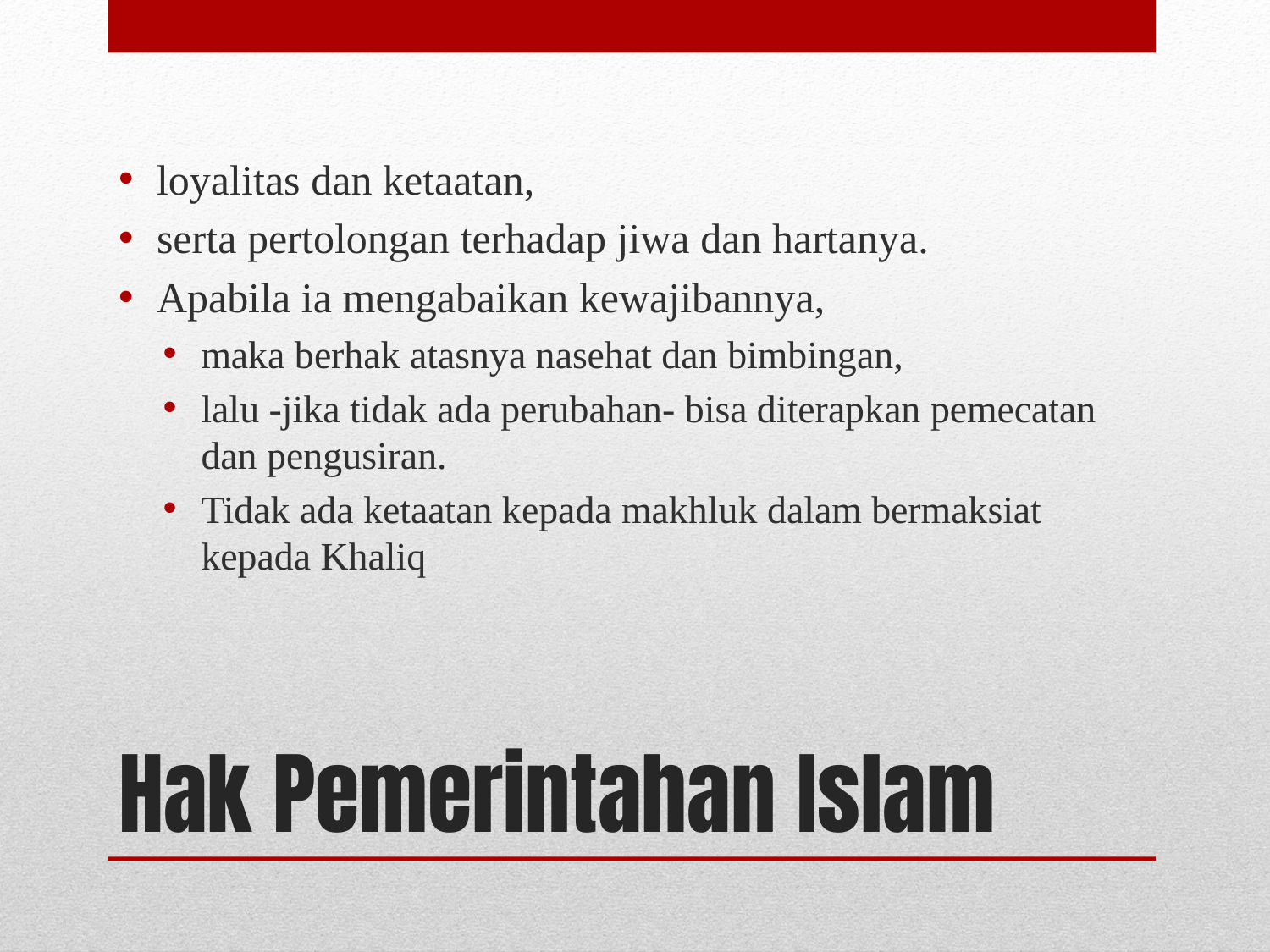

loyalitas dan ketaatan,
serta pertolongan terhadap jiwa dan hartanya.
Apabila ia mengabaikan kewajibannya,
maka berhak atasnya nasehat dan bimbingan,
lalu -jika tidak ada perubahan- bisa diterapkan pemecatan dan pengusiran.
Tidak ada ketaatan kepada makhluk dalam bermaksiat kepada Khaliq
# Hak Pemerintahan Islam